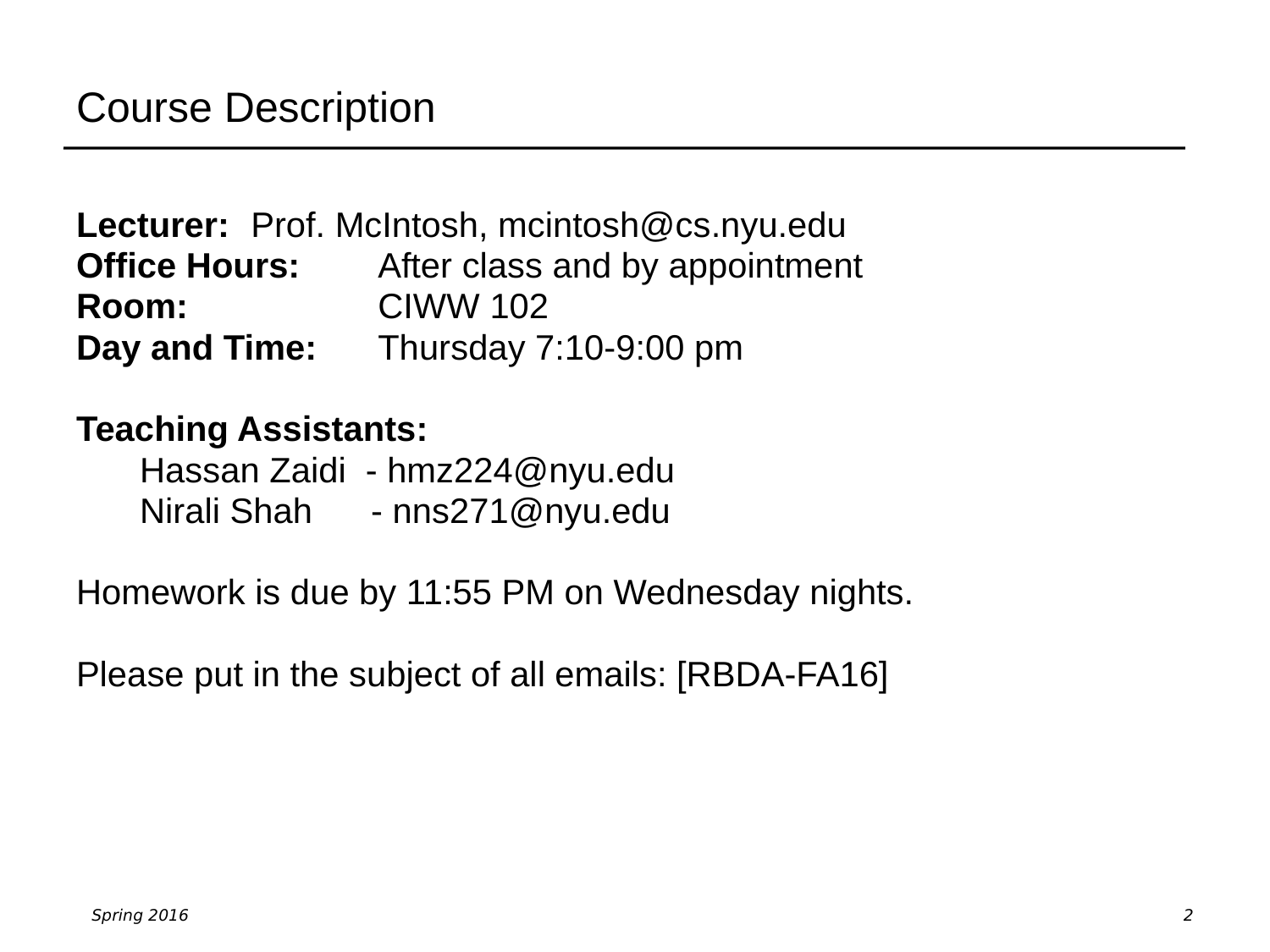

# Course Description

Lecturer:	Prof. McIntosh, mcintosh@cs.nyu.edu
Office Hours:	After class and by appointment
Room:		CIWW 102
Day and Time:	Thursday 7:10-9:00 pm

Teaching Assistants:
Hassan Zaidi  - hmz224@nyu.edu
Nirali Shah      - nns271@nyu.edu

Homework is due by 11:55 PM on Wednesday nights.

Please put in the subject of all emails: [RBDA-FA16]

2